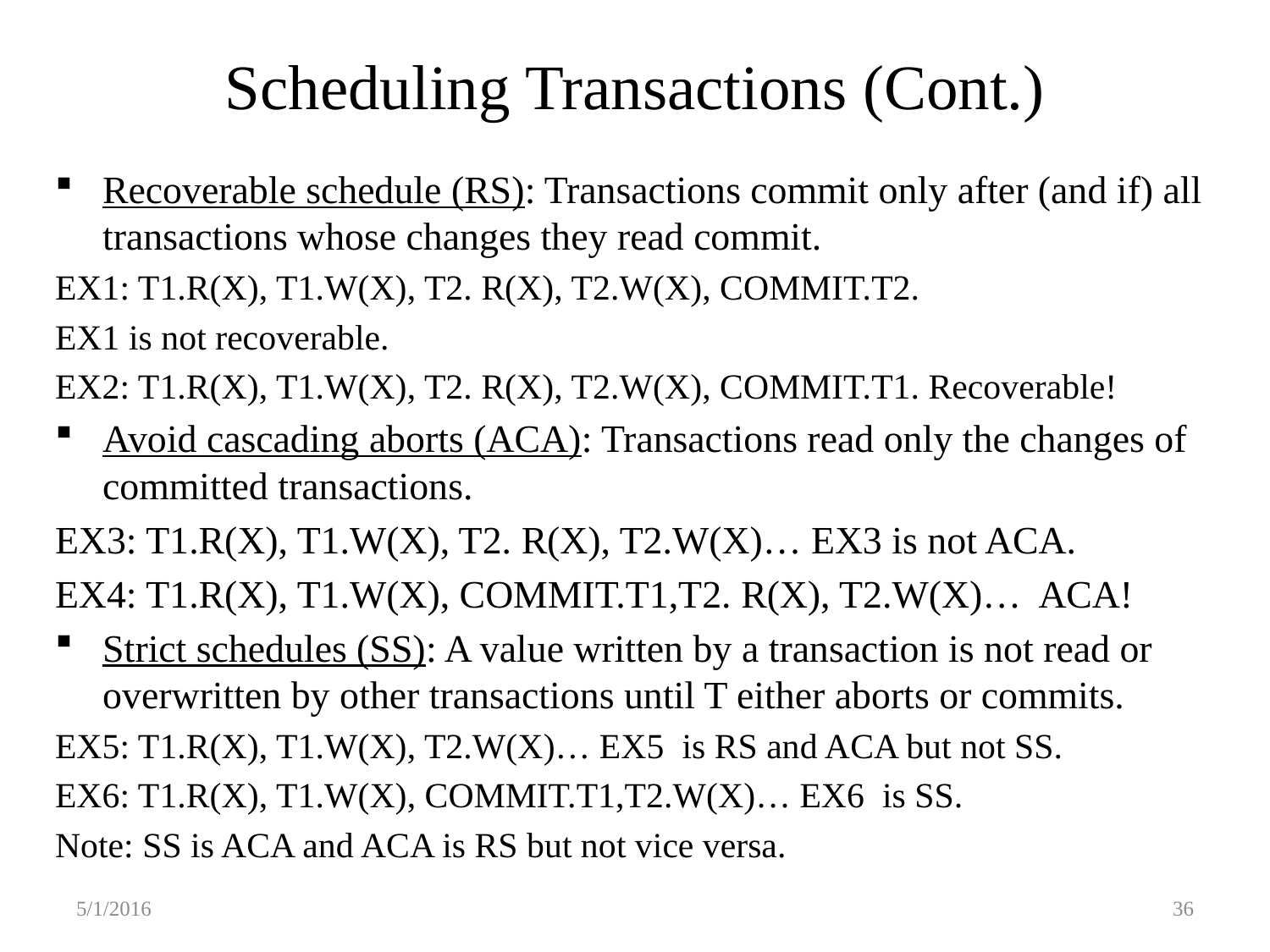

# Scheduling Transactions (Cont.)
Recoverable schedule (RS): Transactions commit only after (and if) all transactions whose changes they read commit.
EX1: T1.R(X), T1.W(X), T2. R(X), T2.W(X), COMMIT.T2.
EX1 is not recoverable.
EX2: T1.R(X), T1.W(X), T2. R(X), T2.W(X), COMMIT.T1. Recoverable!
Avoid cascading aborts (ACA): Transactions read only the changes of committed transactions.
EX3: T1.R(X), T1.W(X), T2. R(X), T2.W(X)… EX3 is not ACA.
EX4: T1.R(X), T1.W(X), COMMIT.T1,T2. R(X), T2.W(X)…  ACA!
Strict schedules (SS): A value written by a transaction is not read or overwritten by other transactions until T either aborts or commits.
EX5: T1.R(X), T1.W(X), T2.W(X)… EX5  is RS and ACA but not SS.
EX6: T1.R(X), T1.W(X), COMMIT.T1,T2.W(X)… EX6  is SS.
Note: SS is ACA and ACA is RS but not vice versa.

5/1/2016
36